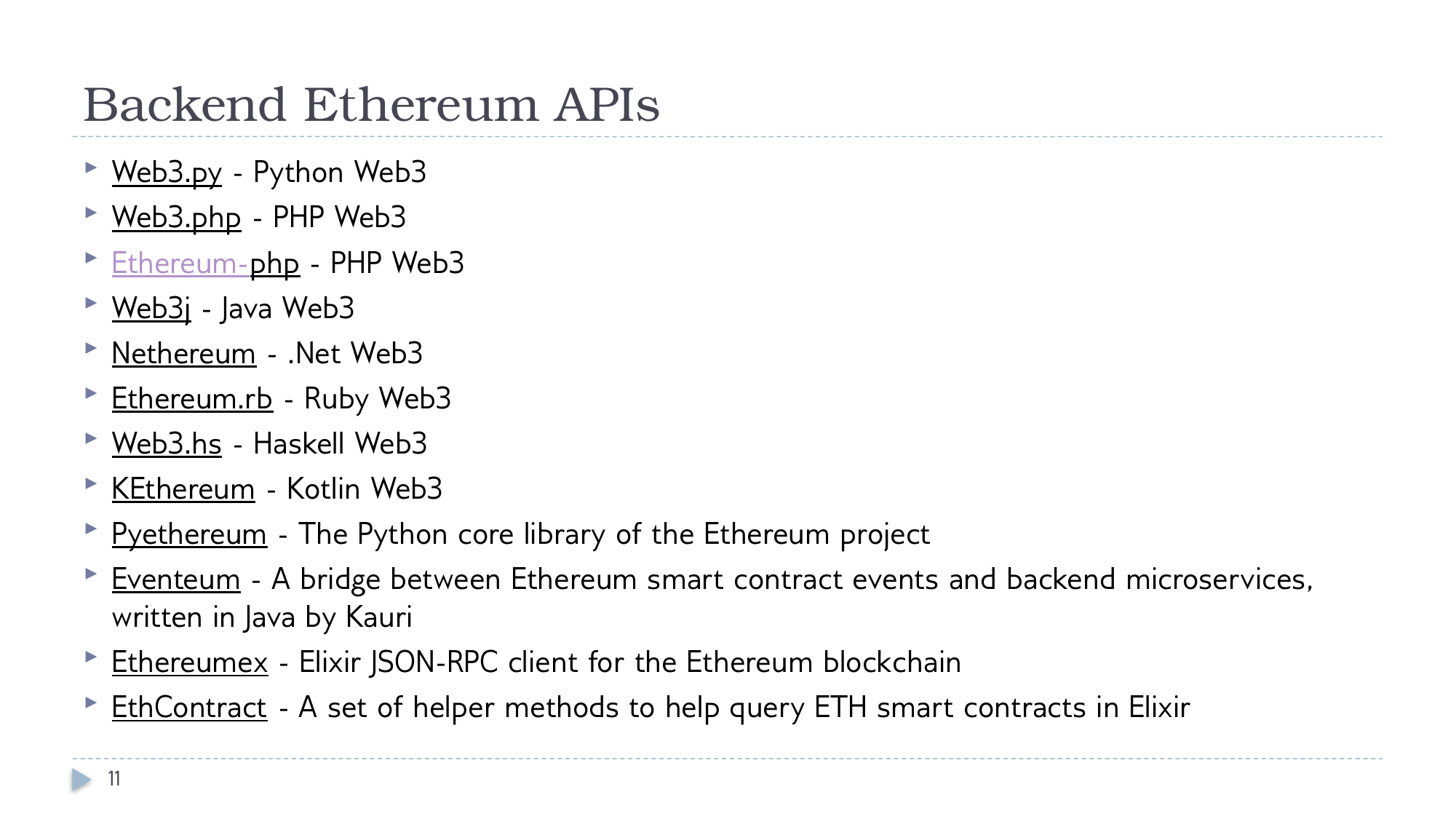

# Backend Ethereum APIs
Web3.py - Python Web3
Web3.php - PHP Web3
Ethereum-php - PHP Web3
Web3j - Java Web3
Nethereum - .Net Web3
Ethereum.rb - Ruby Web3
Web3.hs - Haskell Web3
KEthereum - Kotlin Web3
Pyethereum - The Python core library of the Ethereum project
Eventeum - A bridge between Ethereum smart contract events and backend microservices, written in Java by Kauri
Ethereumex - Elixir JSON-RPC client for the Ethereum blockchain
EthContract - A set of helper methods to help query ETH smart contracts in Elixir

11